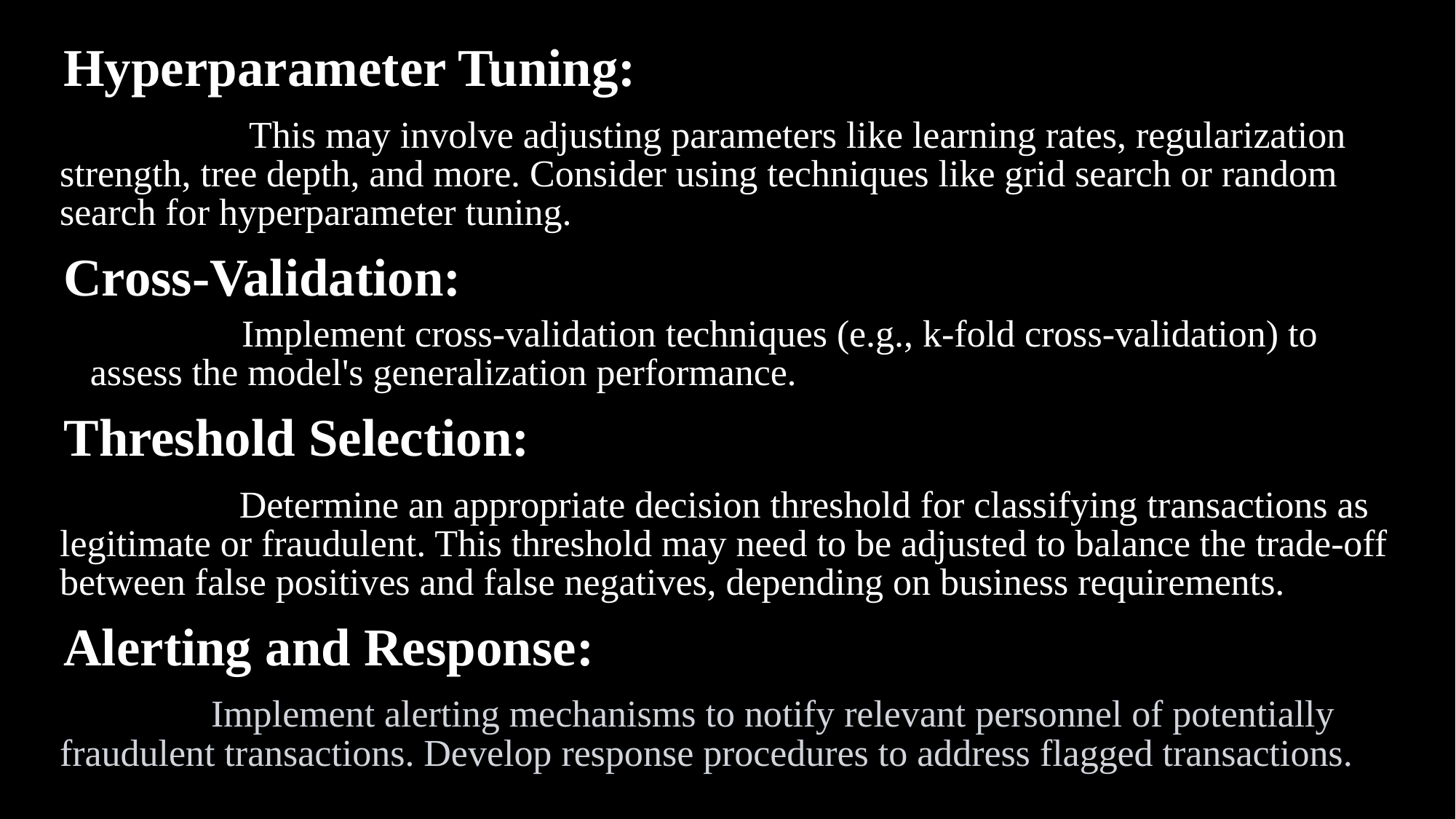

Hyperparameter Tuning:
                    This may involve adjusting parameters like learning rates, regularization strength, tree depth, and more. Consider using techniques like grid search or random search for hyperparameter tuning.
Cross-Validation:
                Implement cross-validation techniques (e.g., k-fold cross-validation) to assess the model's generalization performance.
Threshold Selection:
                   Determine an appropriate decision threshold for classifying transactions as legitimate or fraudulent. This threshold may need to be adjusted to balance the trade-off between false positives and false negatives, depending on business requirements.
Alerting and Response:
                Implement alerting mechanisms to notify relevant personnel of potentially fraudulent transactions. Develop response procedures to address flagged transactions.